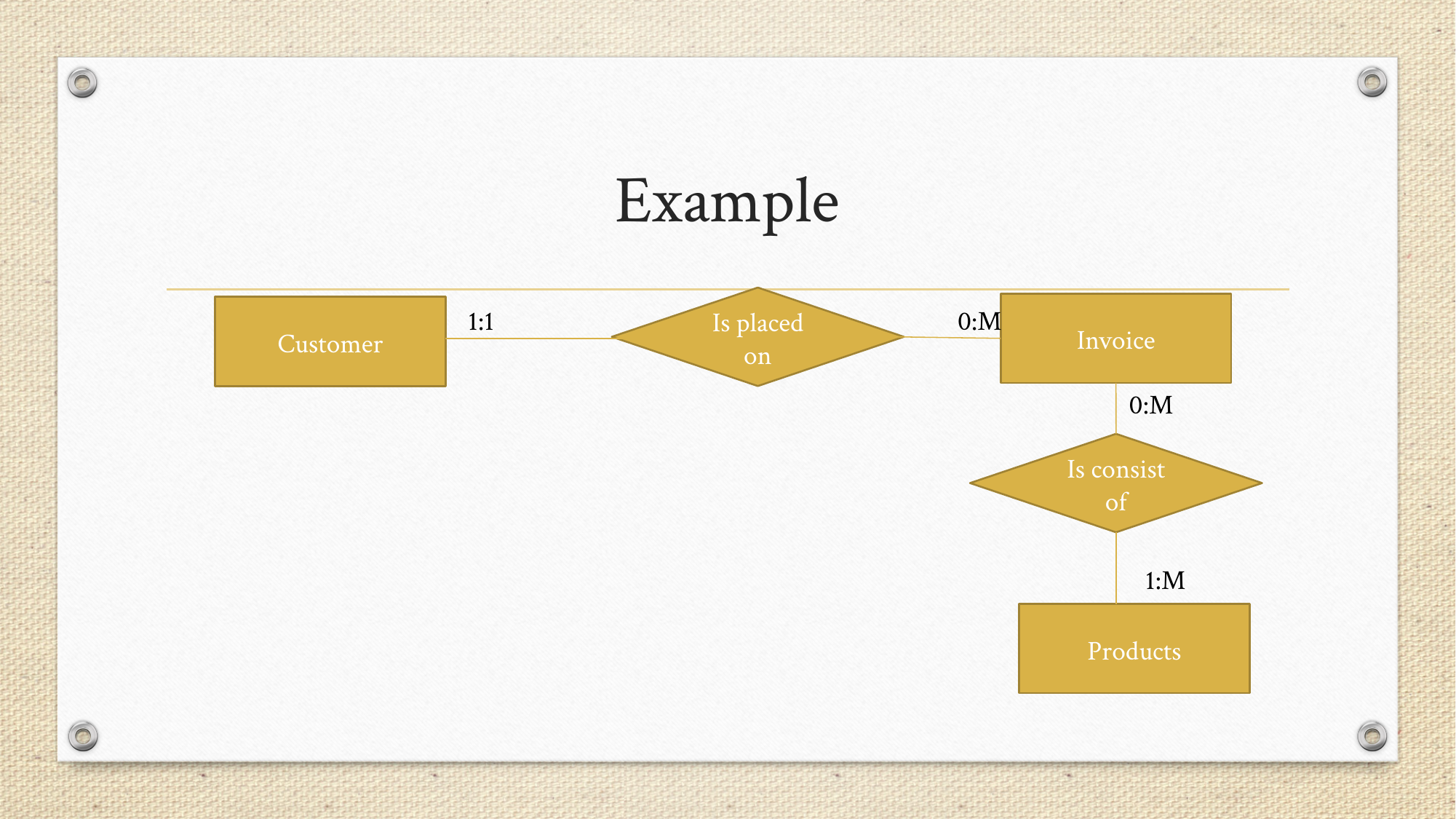

# Example

Is placed on
Invoice
Customer
1:1
0:M
0:M
Is consist of
1:M
Products